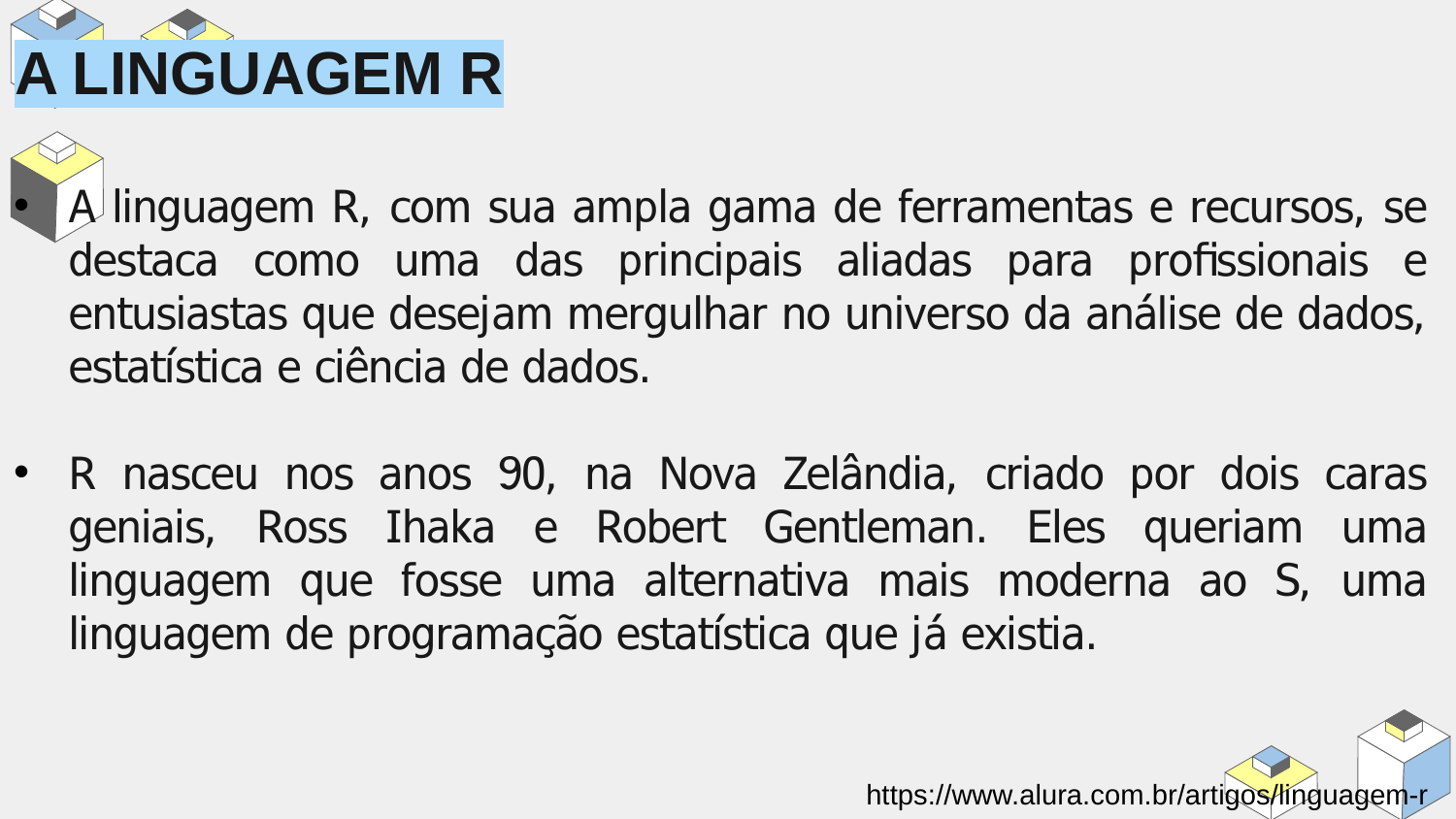

A LINGUAGEM R
A linguagem R, com sua ampla gama de ferramentas e recursos, se destaca como uma das principais aliadas para profissionais e entusiastas que desejam mergulhar no universo da análise de dados, estatística e ciência de dados.

R nasceu nos anos 90, na Nova Zelândia, criado por dois caras geniais, Ross Ihaka e Robert Gentleman. Eles queriam uma linguagem que fosse uma alternativa mais moderna ao S, uma linguagem de programação estatística que já existia.
https://www.alura.com.br/artigos/linguagem-r